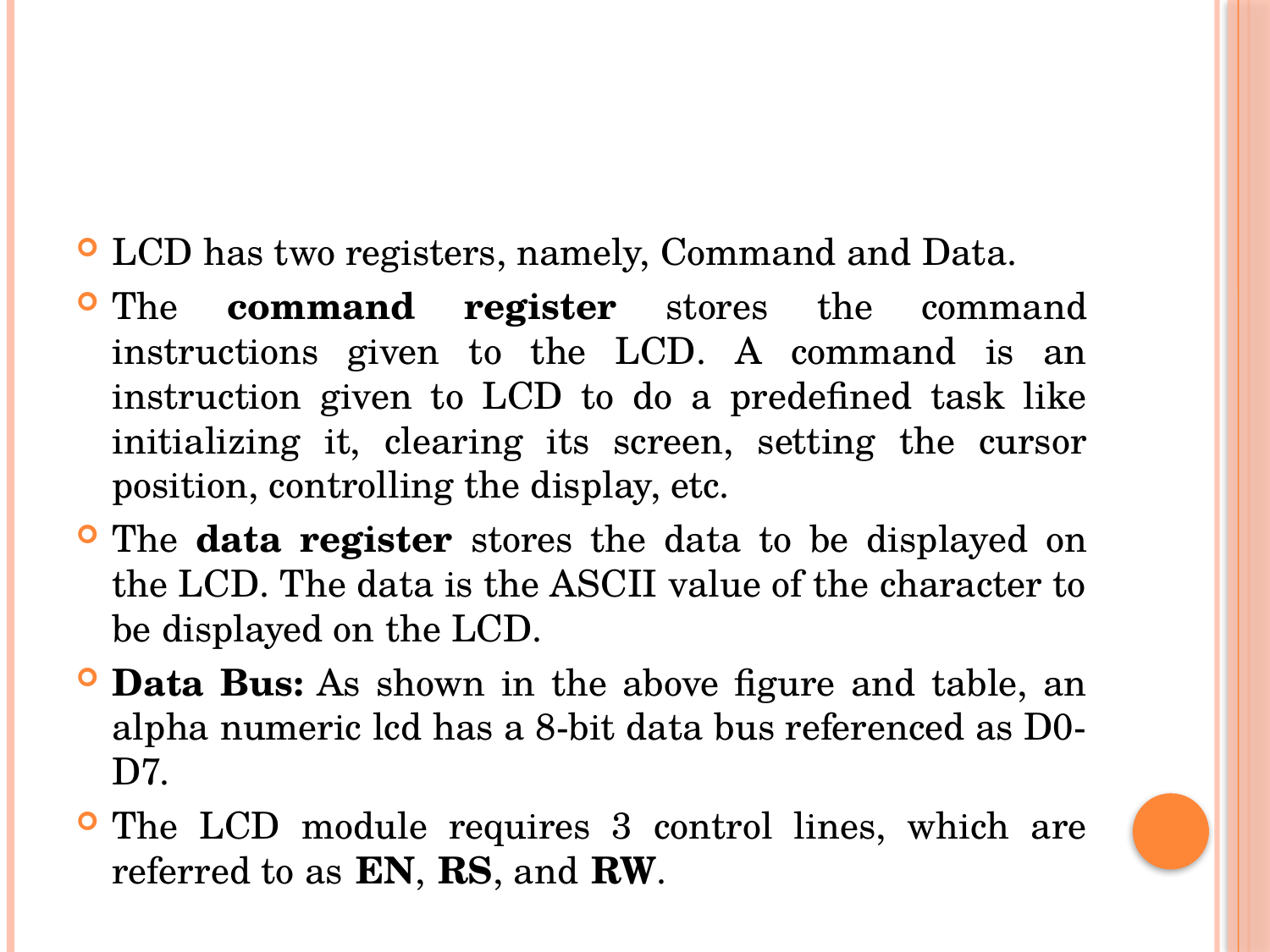

#
LCD has two registers, namely, Command and Data.
The command register stores the command instructions given to the LCD. A command is an instruction given to LCD to do a predefined task like initializing it, clearing its screen, setting the cursor position, controlling the display, etc.
The data register stores the data to be displayed on the LCD. The data is the ASCII value of the character to be displayed on the LCD.
Data Bus: As shown in the above figure and table, an alpha numeric lcd has a 8-bit data bus referenced as D0-D7.
The LCD module requires 3 control lines, which are referred to as EN, RS, and RW.